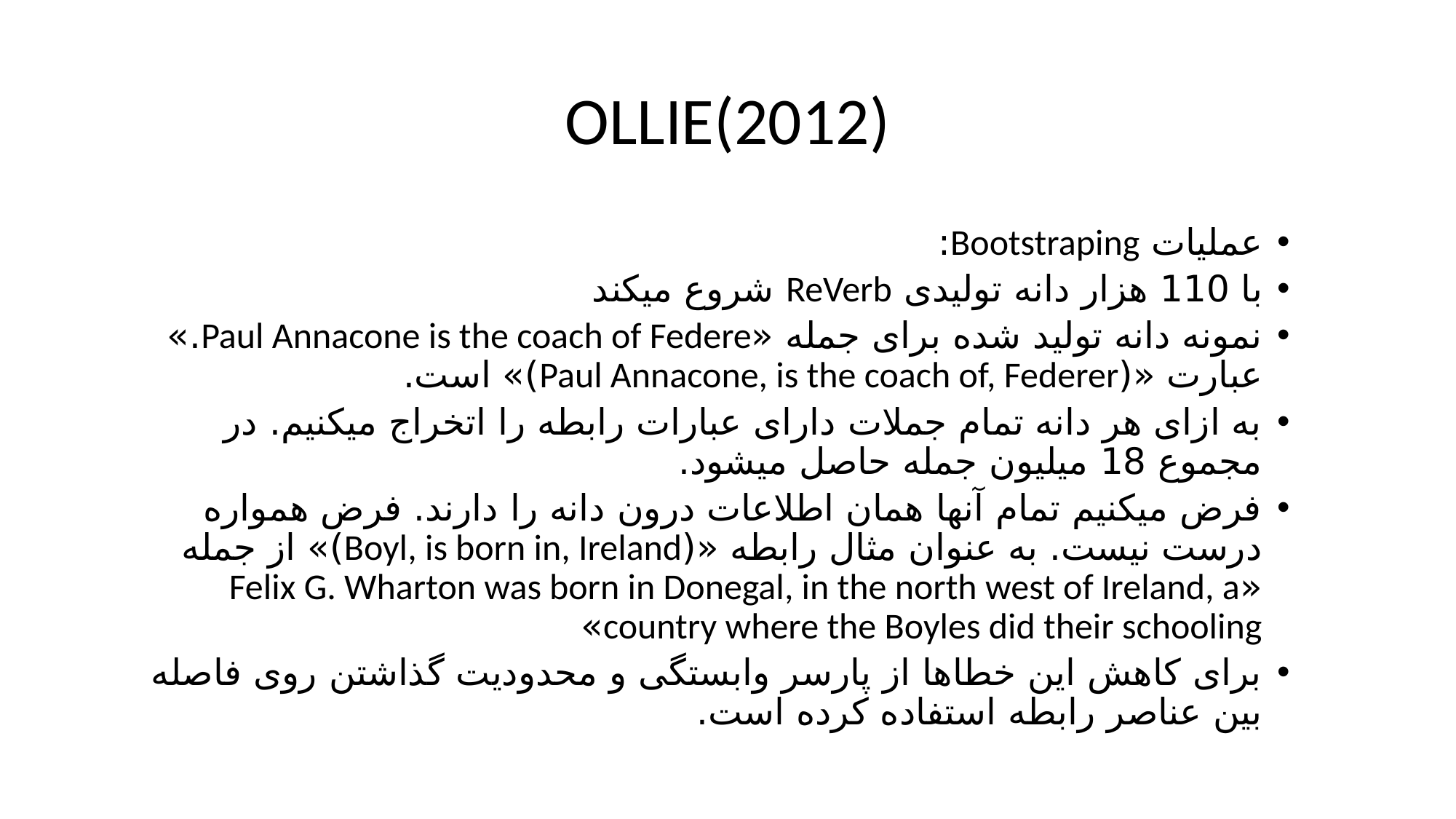

# OLLIE(2012)
عملیات Bootstraping:
با 110 هزار دانه تولیدی ReVerb شروع میکند
نمونه دانه تولید شده برای جمله «Paul Annacone is the coach of Federe.» عبارت «(Paul Annacone, is the coach of, Federer)» است.
به ازای هر دانه تمام جملات دارای عبارات رابطه را اتخراج میکنیم. در مجموع 18 میلیون جمله حاصل میشود.
فرض میکنیم تمام آنها همان اطلاعات درون دانه را دارند. فرض همواره درست نیست. به عنوان مثال رابطه «(Boyl, is born in, Ireland)» از جمله «Felix G. Wharton was born in Donegal, in the north west of Ireland, a country where the Boyles did their schooling»
برای کاهش این خطاها از پارسر وابستگی و محدودیت گذاشتن روی فاصله بین عناصر رابطه استفاده کرده است.